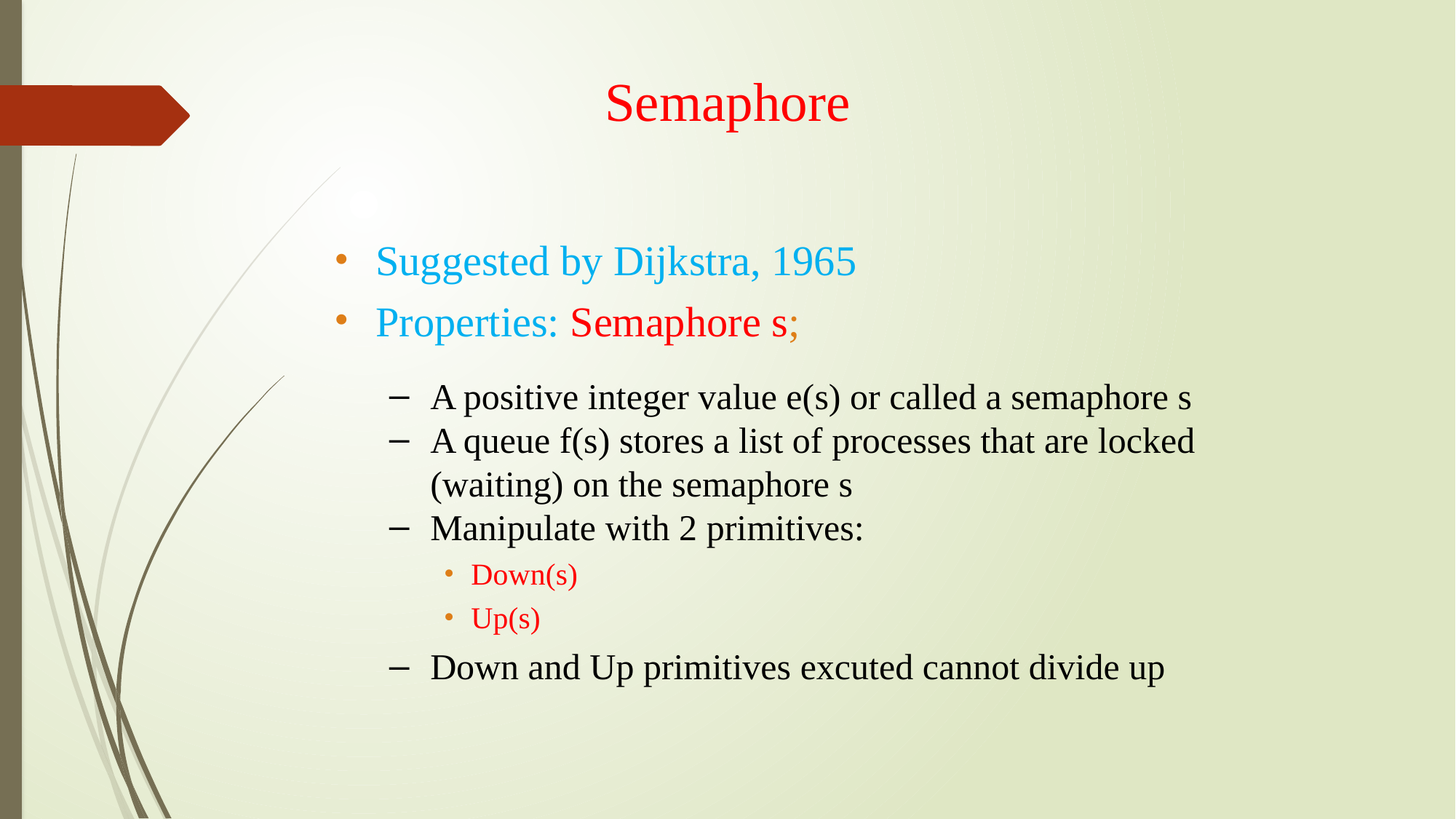

Semaphore
Suggested by Dijkstra, 1965
Properties: Semaphore s;

A positive integer value e(s) or called a semaphore s
A queue f(s) stores a list of processes that are locked (waiting) on the semaphore s
Manipulate with 2 primitives:
Down(s)
Up(s)
Down and Up primitives excuted cannot divide up